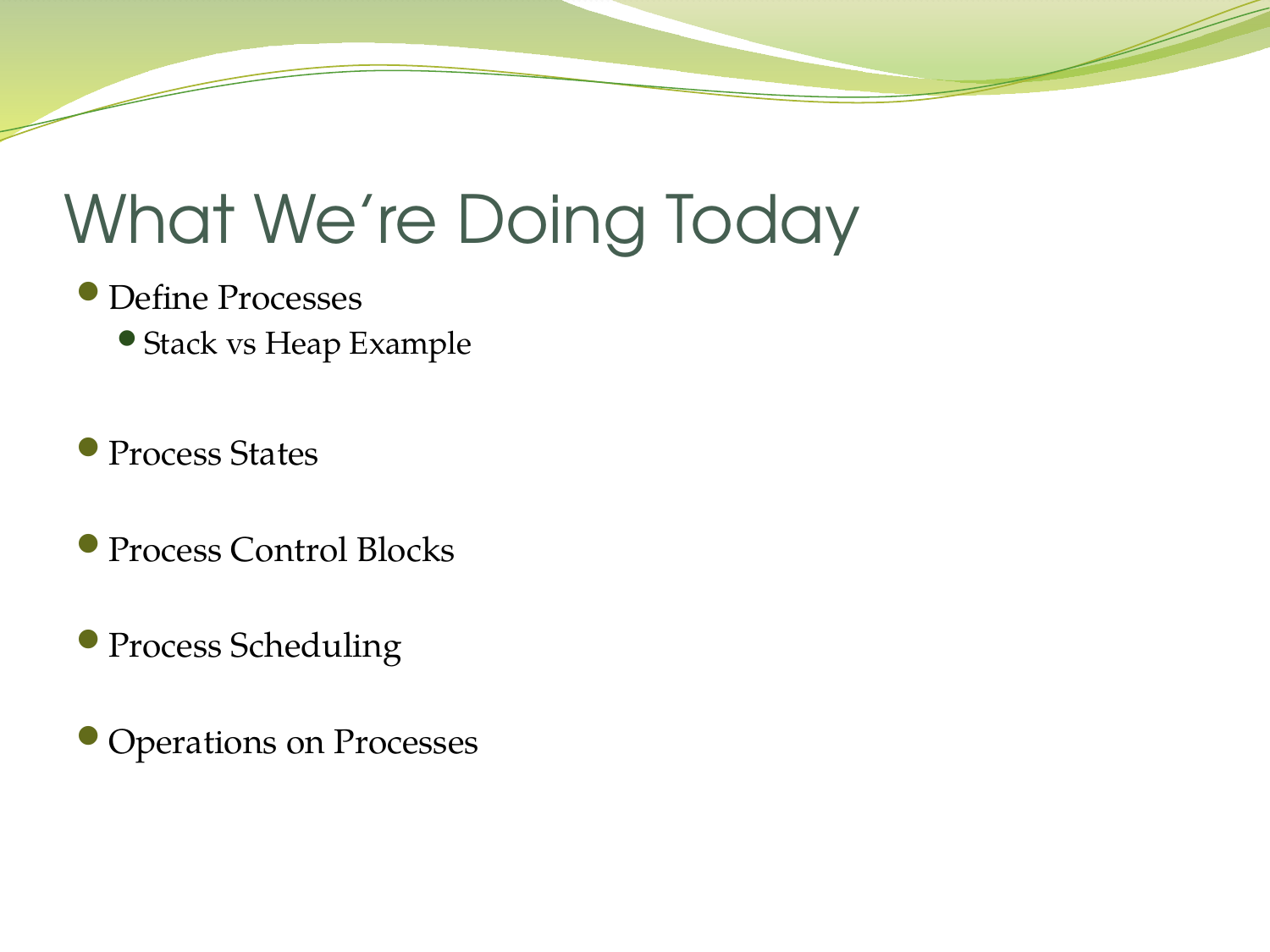

# What We’re Doing Today
Define Processes
Stack vs Heap Example

Process States

Process Control Blocks

Process Scheduling

Operations on Processes